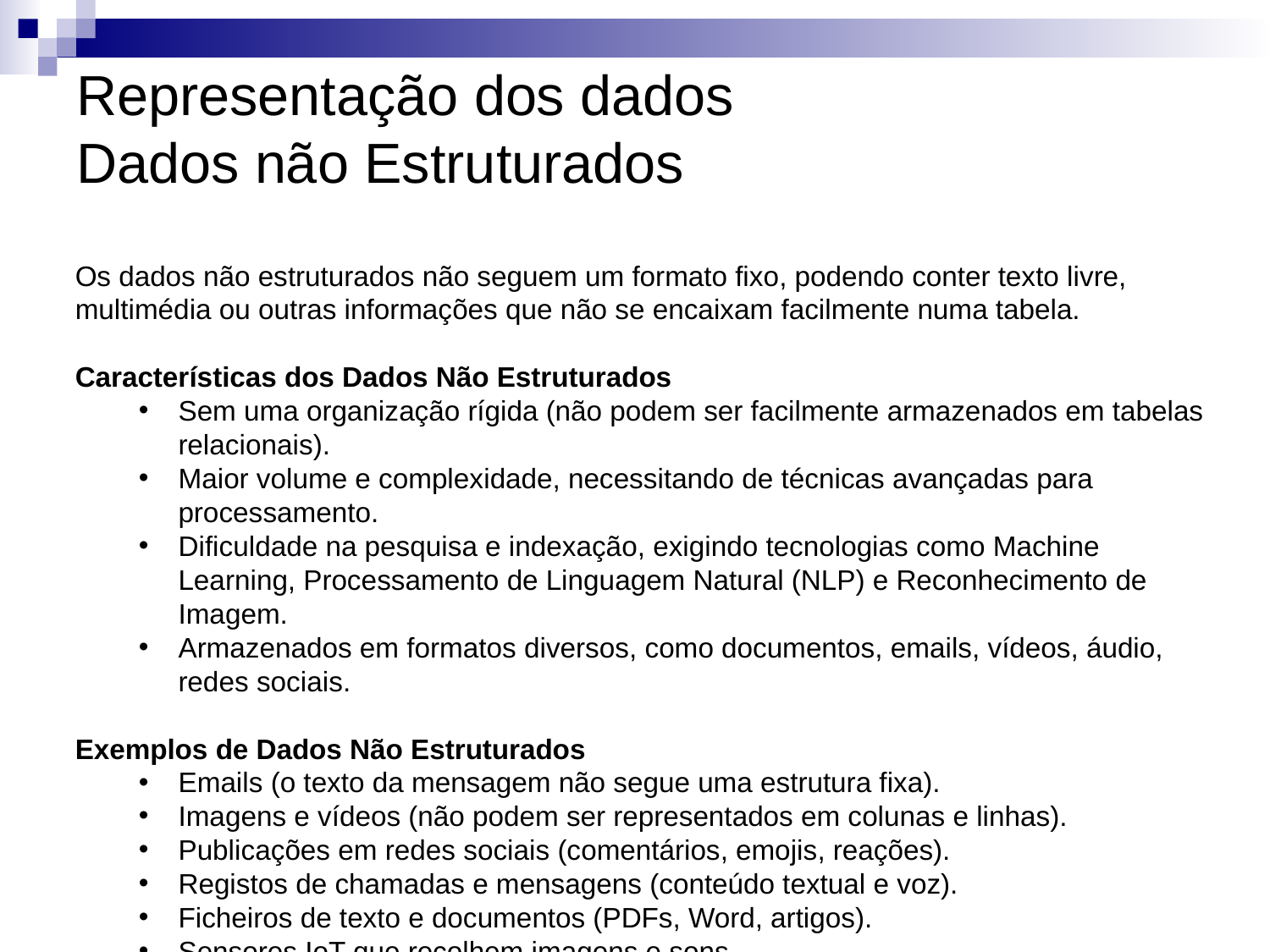

# Representação dos dados Dados não Estruturados

Os dados não estruturados não seguem um formato fixo, podendo conter texto livre, multimédia ou outras informações que não se encaixam facilmente numa tabela.

Características dos Dados Não Estruturados
Sem uma organização rígida (não podem ser facilmente armazenados em tabelas relacionais).
Maior volume e complexidade, necessitando de técnicas avançadas para processamento.
Dificuldade na pesquisa e indexação, exigindo tecnologias como Machine Learning, Processamento de Linguagem Natural (NLP) e Reconhecimento de Imagem.
Armazenados em formatos diversos, como documentos, emails, vídeos, áudio, redes sociais.

Exemplos de Dados Não Estruturados
Emails (o texto da mensagem não segue uma estrutura fixa).
Imagens e vídeos (não podem ser representados em colunas e linhas).
Publicações em redes sociais (comentários, emojis, reações).
Registos de chamadas e mensagens (conteúdo textual e voz).
Ficheiros de texto e documentos (PDFs, Word, artigos).
Sensores IoT que recolhem imagens e sons.